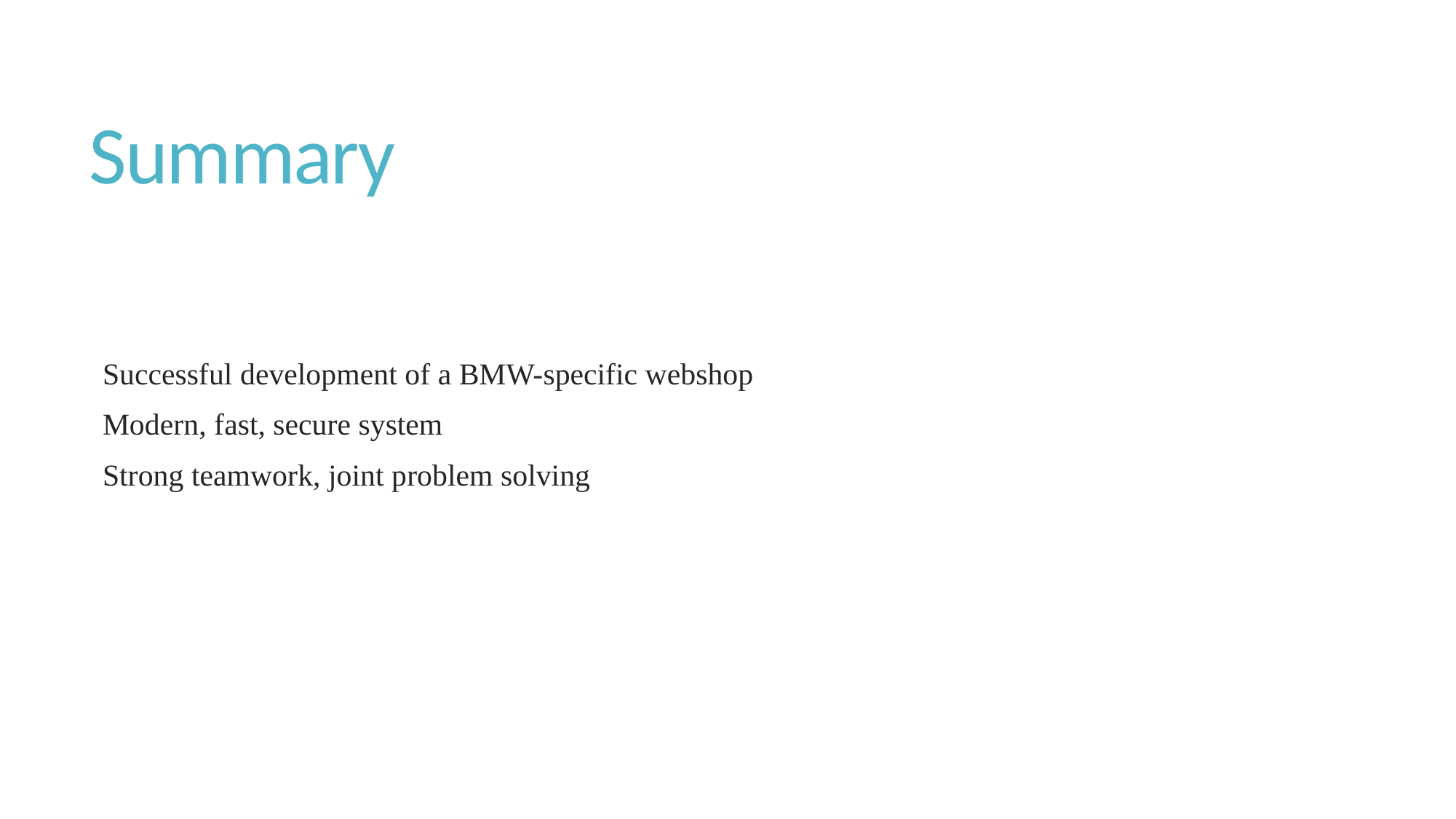

# Summary

Successful development of a BMW-specific webshop
Modern, fast, secure system
Strong teamwork, joint problem solving